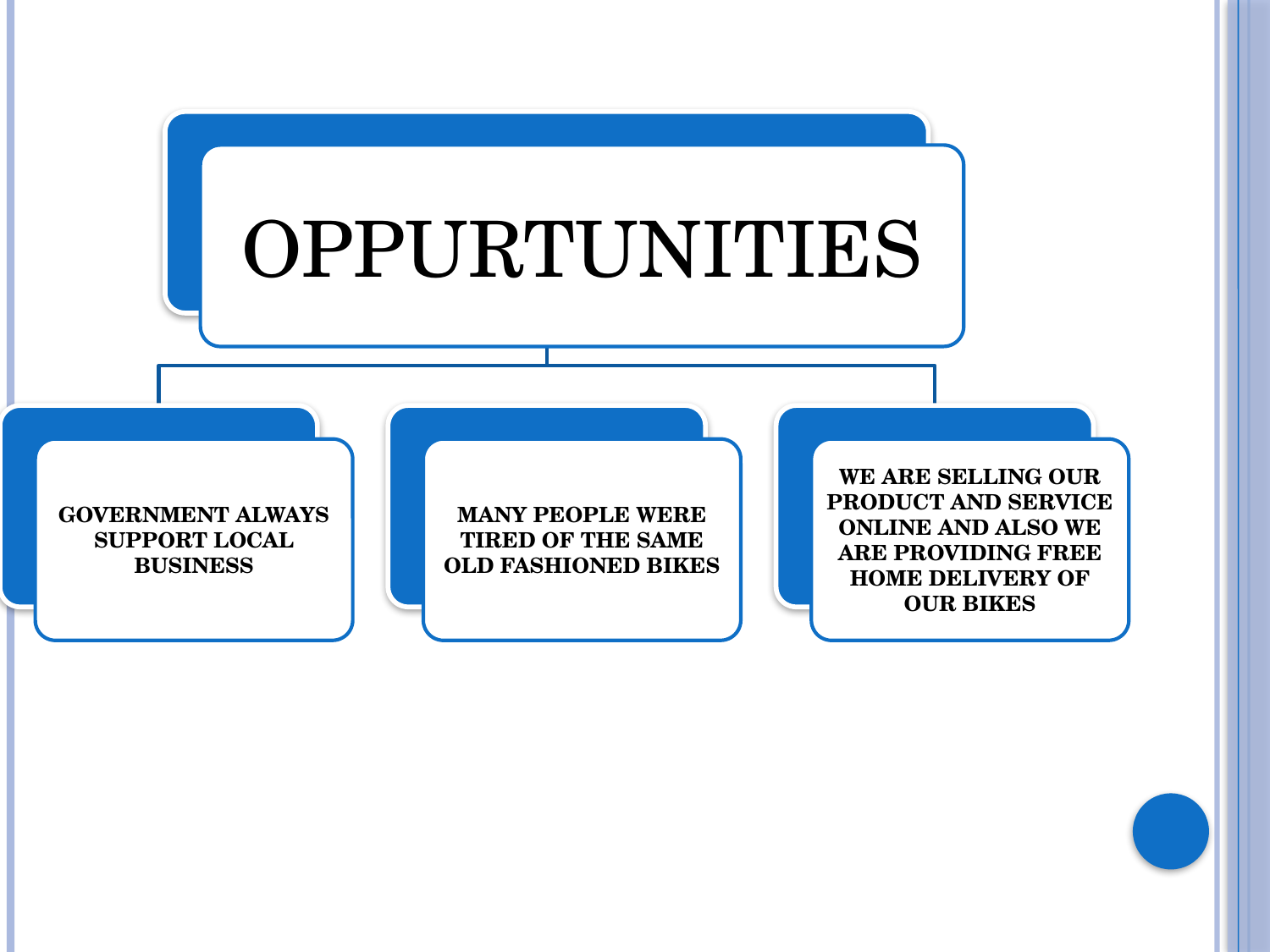

OPPURTUNITIES
GOVERNMENT ALWAYS SUPPORT LOCAL BUSINESS
MANY PEOPLE WERE TIRED OF THE SAME OLD FASHIONED BIKES
WE ARE SELLING OUR PRODUCT AND SERVICE ONLINE AND ALSO WE ARE PROVIDING FREE HOME DELIVERY OF OUR BIKES